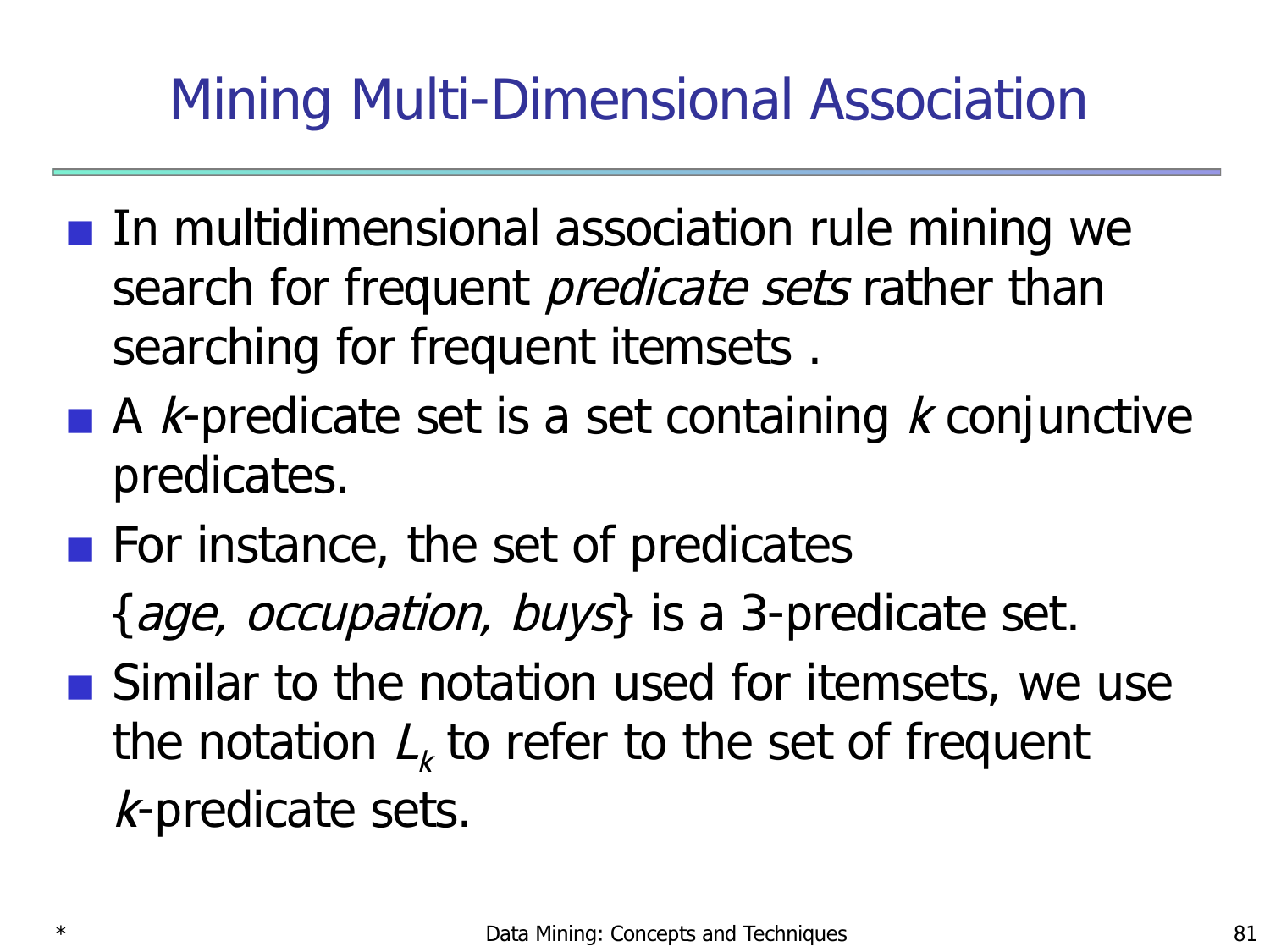

# Mining Multi-Dimensional Association
In multidimensional association rule mining we search for frequent predicate sets rather than searching for frequent itemsets .
A k-predicate set is a set containing k conjunctive predicates.
For instance, the set of predicates
   {age, occupation, buys} is a 3-predicate set.
Similar to the notation used for itemsets, we use the notation Lk to refer to the set of frequent     k-predicate sets.
*
Data Mining: Concepts and Techniques
81